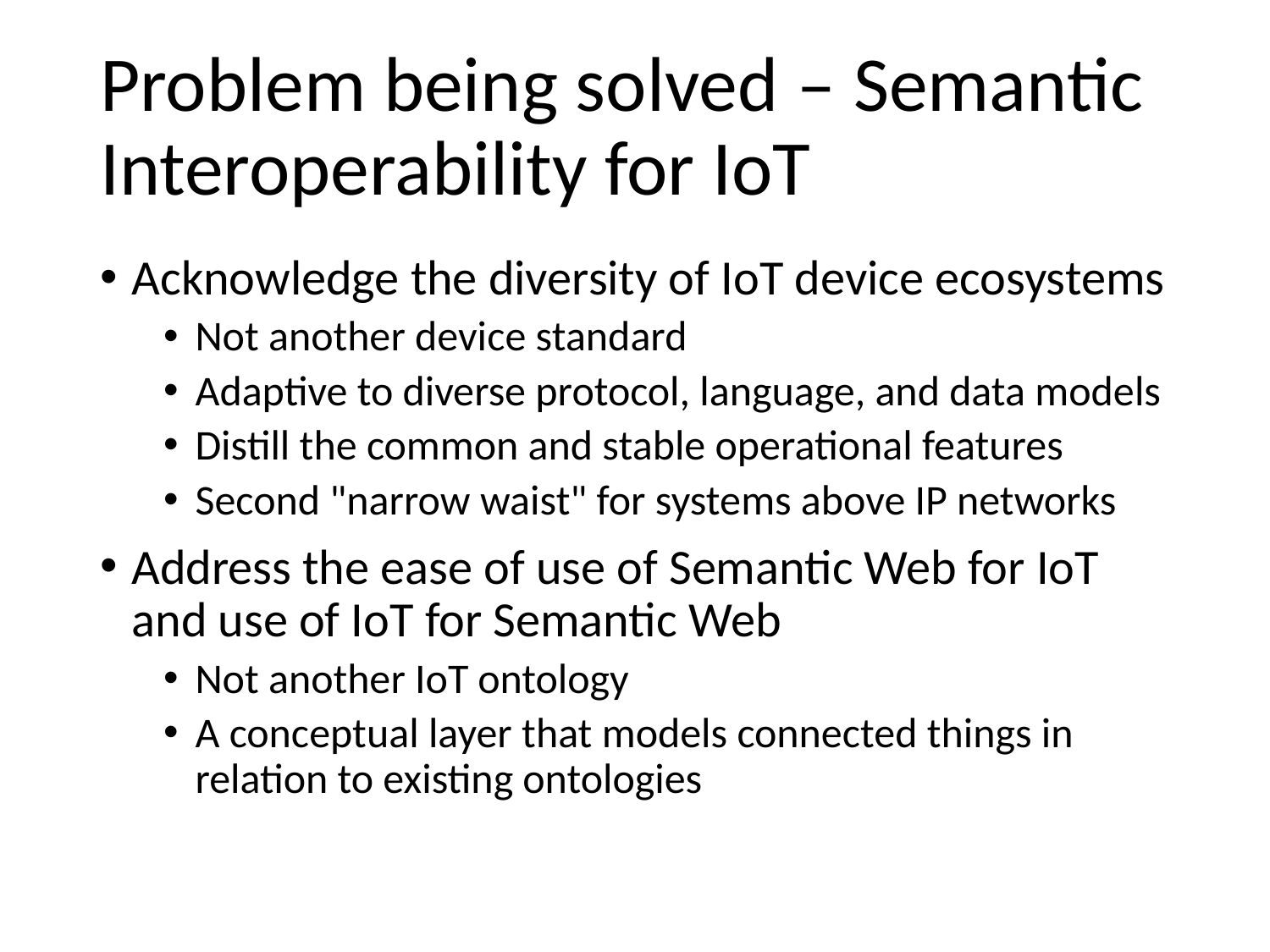

# Problem being solved – Semantic Interoperability for IoT
Acknowledge the diversity of IoT device ecosystems
Not another device standard
Adaptive to diverse protocol, language, and data models
Distill the common and stable operational features
Second "narrow waist" for systems above IP networks
Address the ease of use of Semantic Web for IoT and use of IoT for Semantic Web
Not another IoT ontology
A conceptual layer that models connected things in relation to existing ontologies